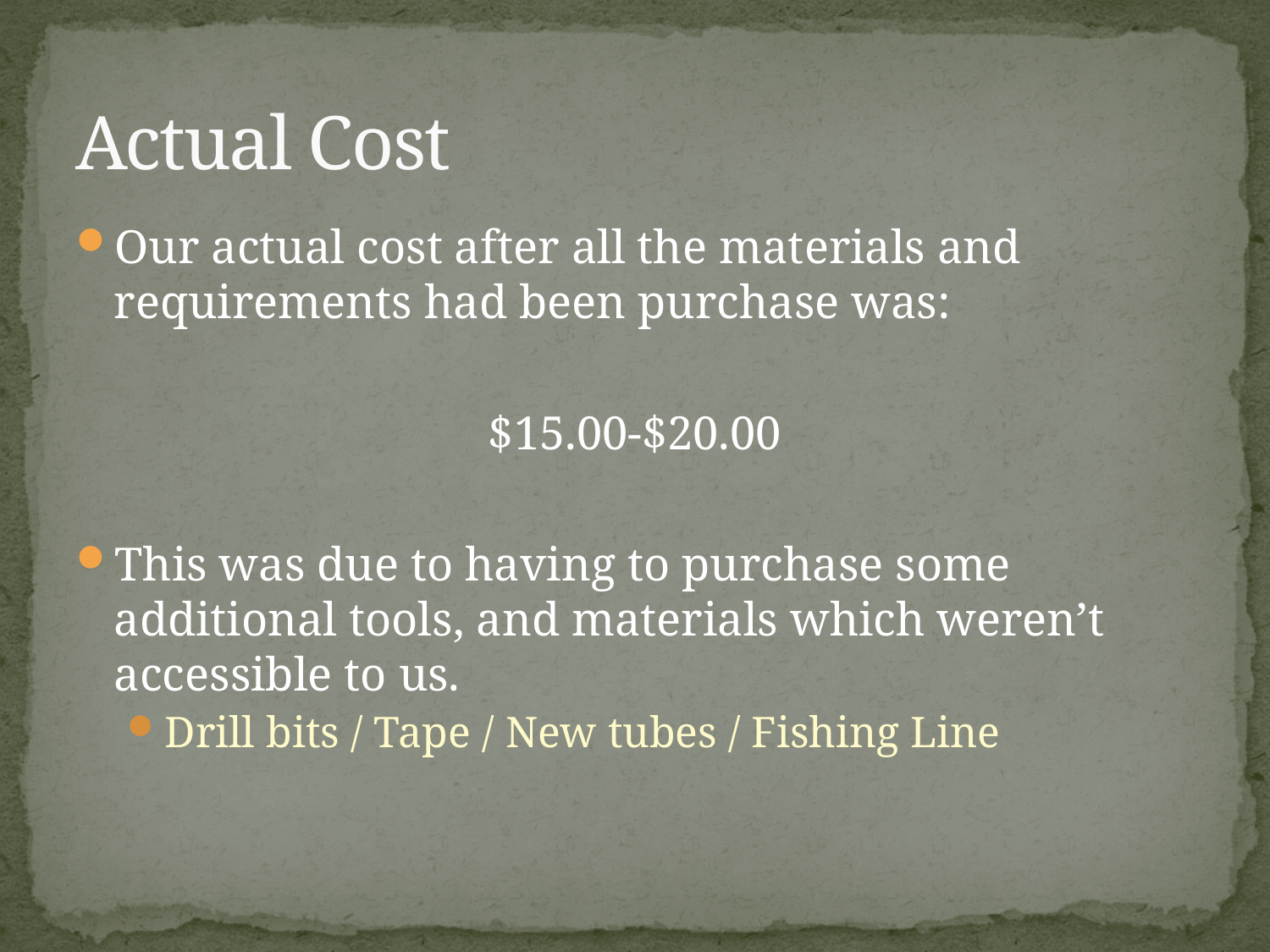

# Actual Cost
Our actual cost after all the materials and requirements had been purchase was:

$15.00-$20.00

This was due to having to purchase some additional tools, and materials which weren’t accessible to us.
Drill bits / Tape / New tubes / Fishing Line